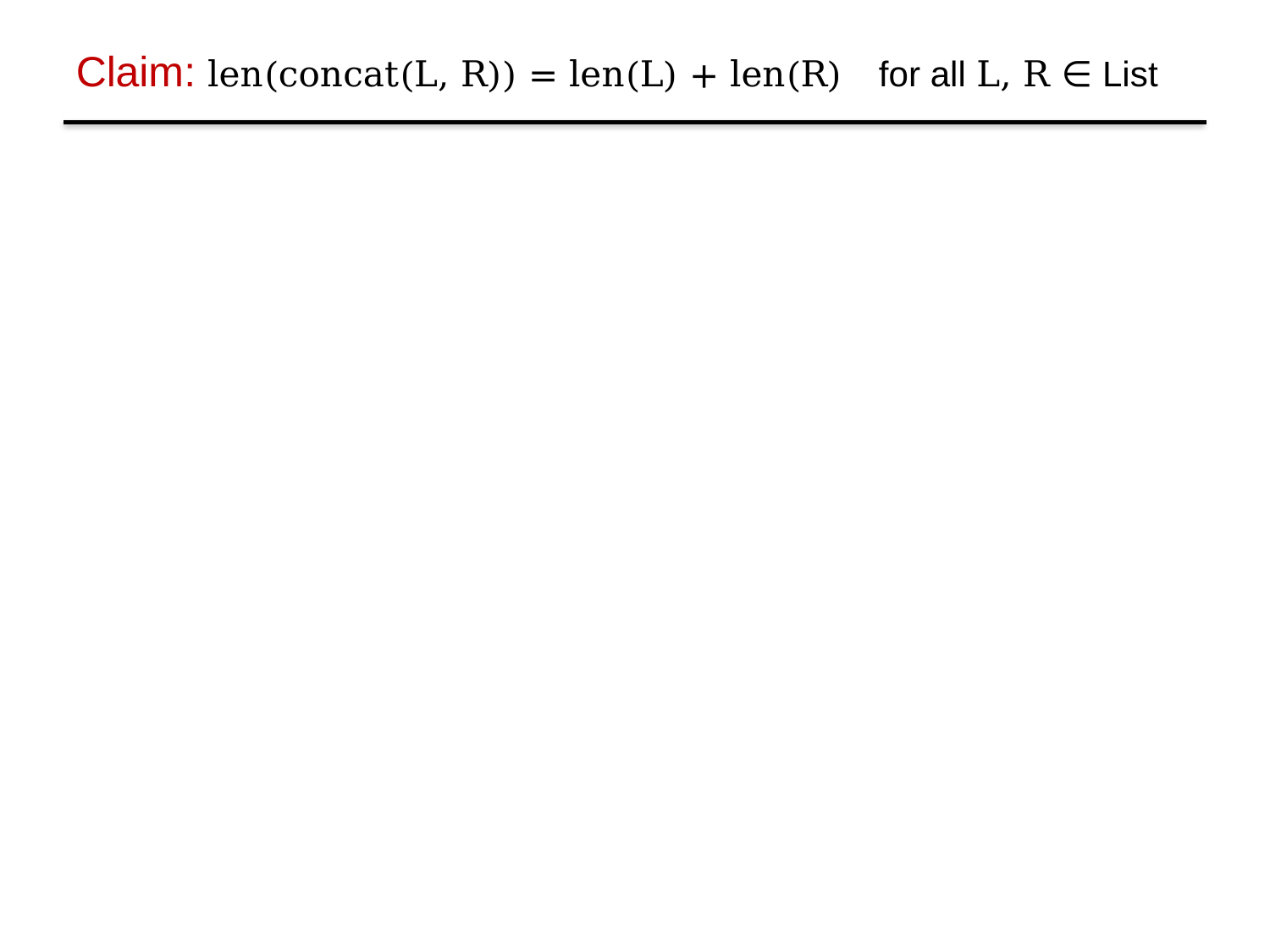

# Claim: len(concat(L, R)) = len(L) + len(R)   for all L, R ∈ List